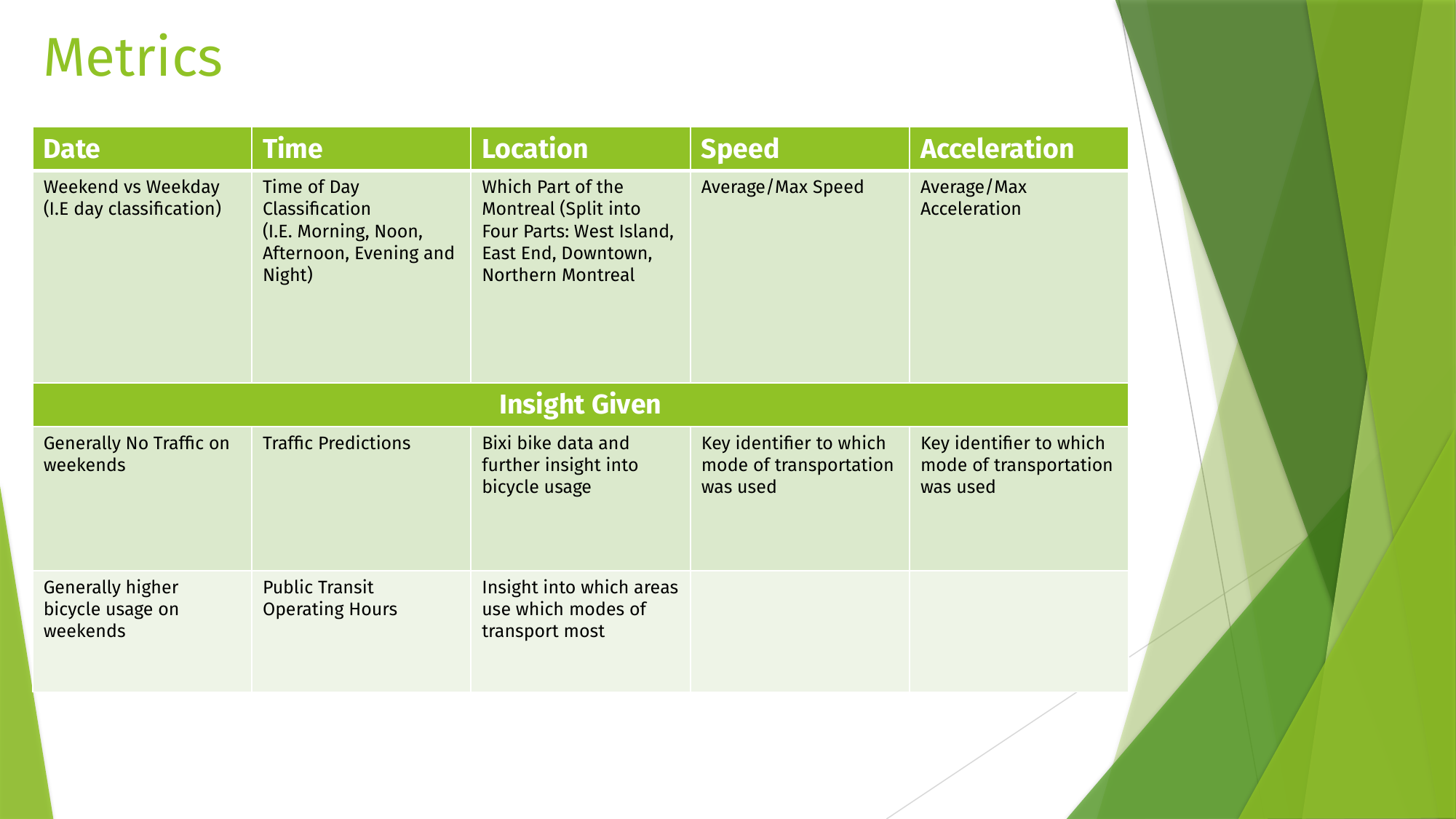

# Metrics
| Date | Time | Location | Speed | Acceleration |
| --- | --- | --- | --- | --- |
| Weekend vs Weekday (I.E day classification) | Time of Day Classification (I.E. Morning, Noon, Afternoon, Evening and Night) | Which Part of the Montreal (Split into Four Parts: West Island, East End, Downtown, Northern Montreal | Average/Max Speed | Average/Max Acceleration |
| Insight Given |  |  |  |  |
| Generally No Traffic on weekends | Traffic Predictions | Bixi bike data and further insight into bicycle usage | Key identifier to which mode of transportation was used | Key identifier to which mode of transportation was used |
| Generally higher bicycle usage on weekends | Public Transit Operating Hours | Insight into which areas use which modes of transport most |  |  |